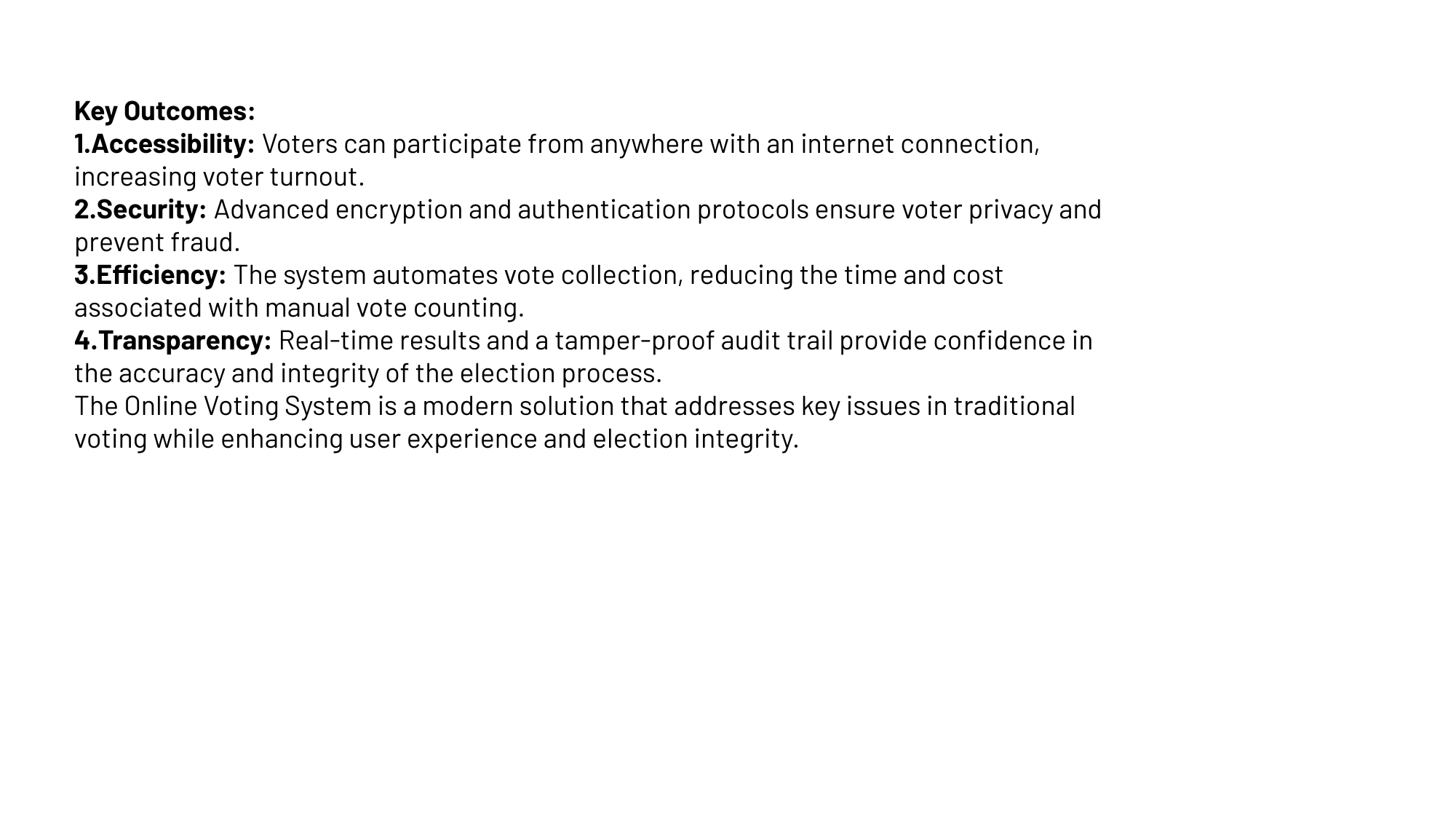

Key Outcomes:
Accessibility: Voters can participate from anywhere with an internet connection, increasing voter turnout.
Security: Advanced encryption and authentication protocols ensure voter privacy and prevent fraud.
Efficiency: The system automates vote collection, reducing the time and cost associated with manual vote counting.
Transparency: Real-time results and a tamper-proof audit trail provide confidence in the accuracy and integrity of the election process.
The Online Voting System is a modern solution that addresses key issues in traditional voting while enhancing user experience and election integrity.